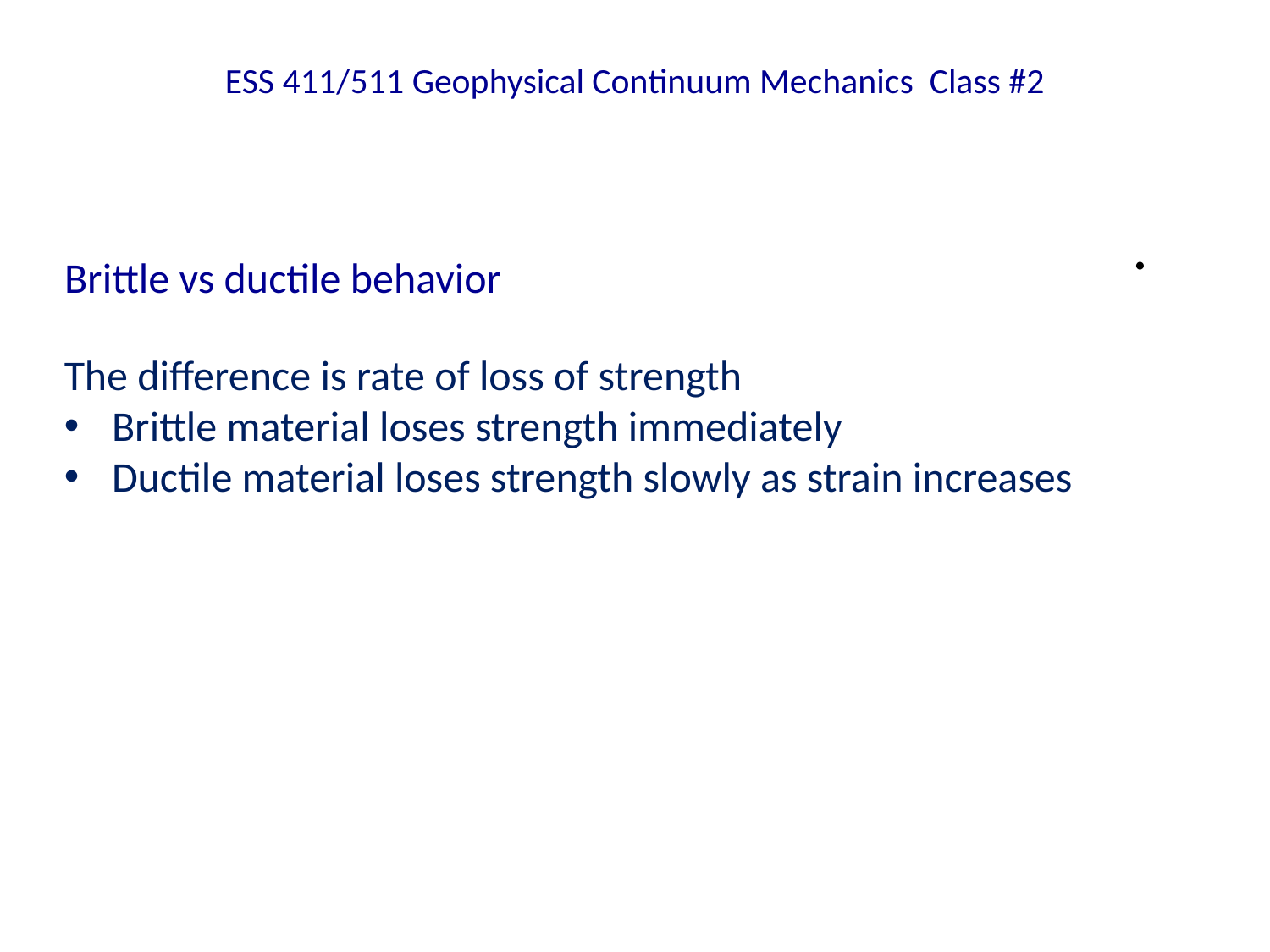

# ESS 411/511 Geophysical Continuum Mechanics  Class #2
.
Brittle vs ductile behavior
The difference is rate of loss of strength
Brittle material loses strength immediately
Ductile material loses strength slowly as strain increases